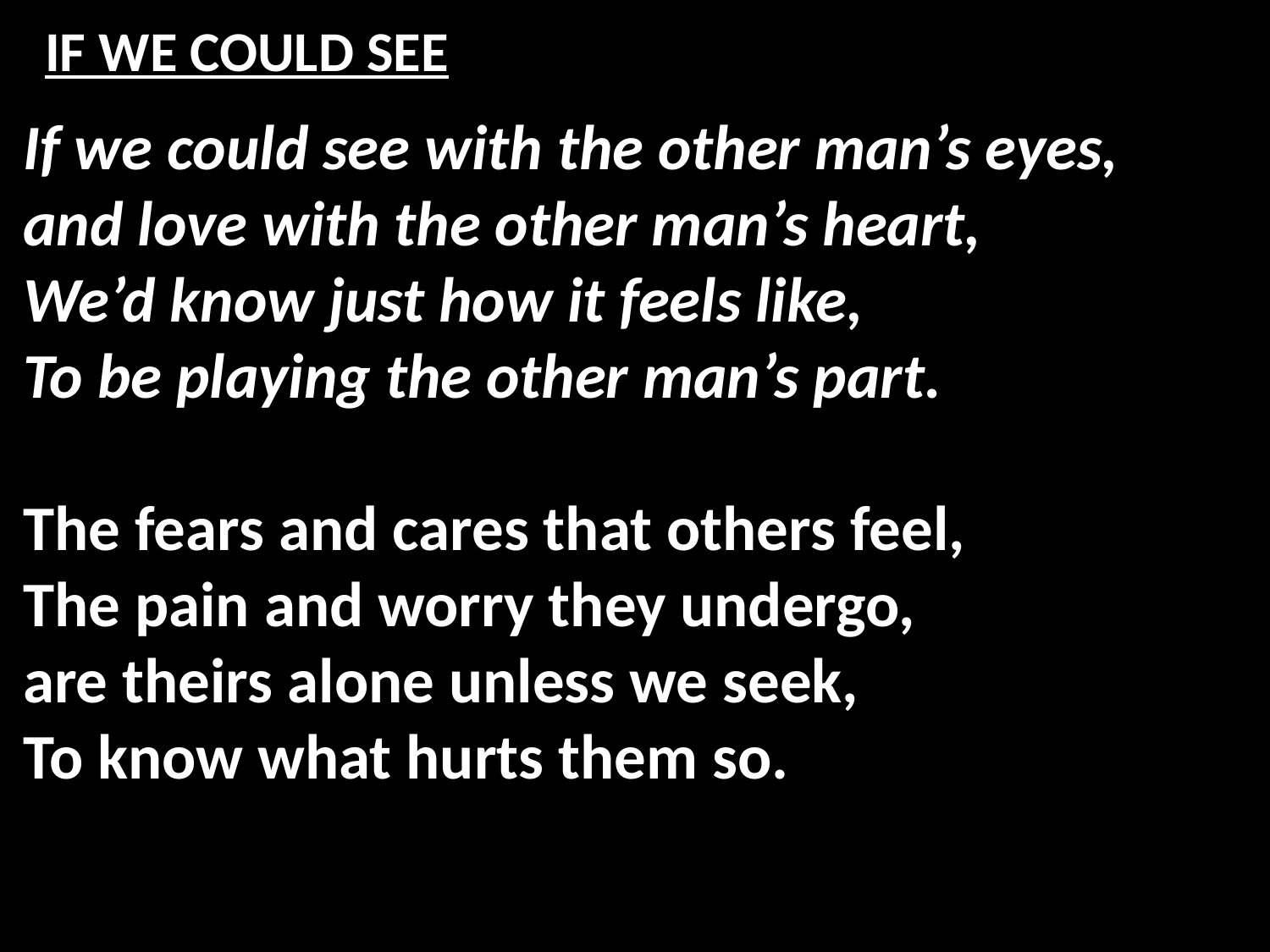

# IF WE COULD SEE
If we could see with the other man’s eyes,
and love with the other man’s heart,
We’d know just how it feels like,
To be playing the other man’s part.

The fears and cares that others feel,
The pain and worry they undergo,
are theirs alone unless we seek,
To know what hurts them so.